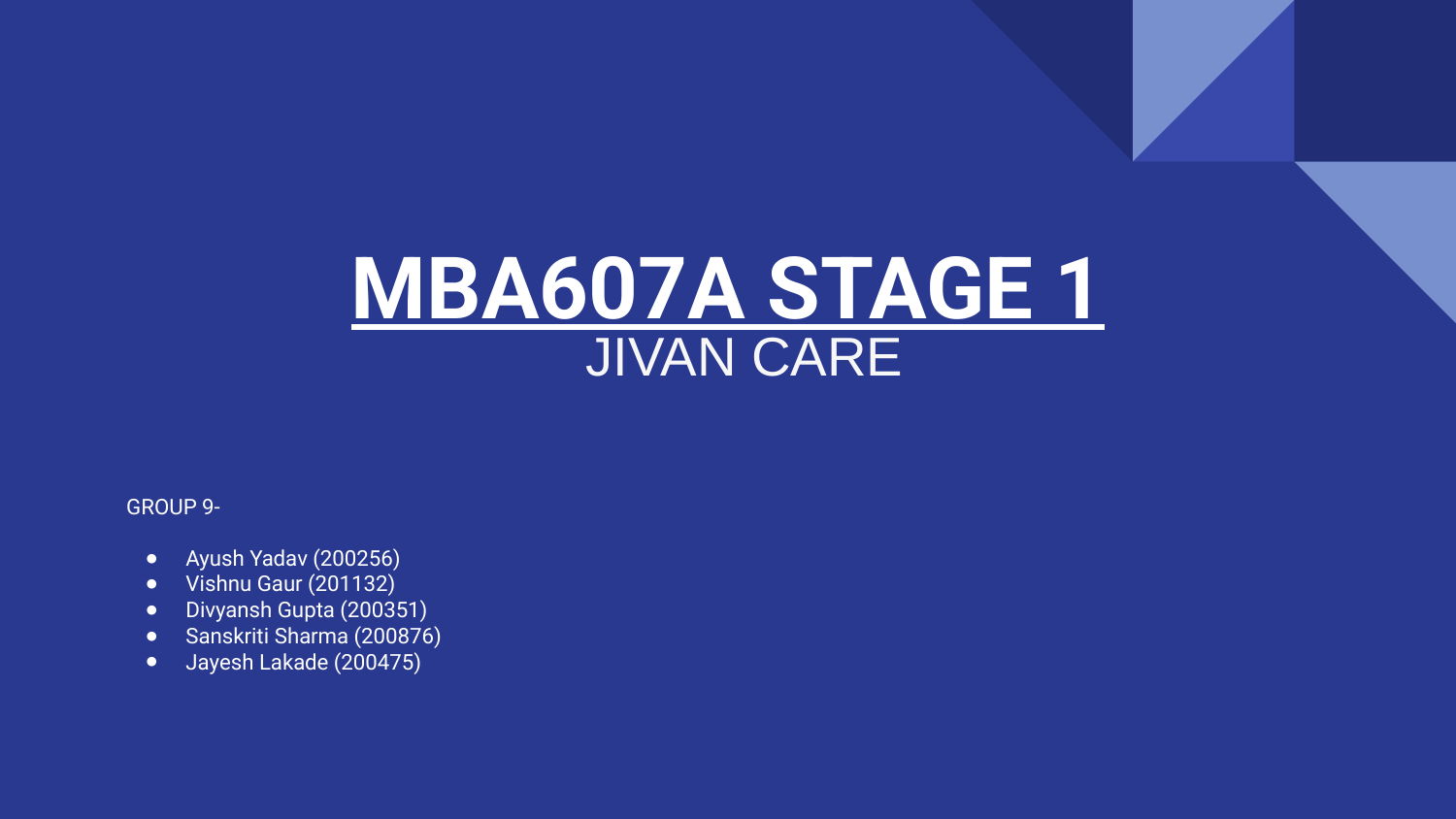

# MBA607A STAGE 1

JIVAN CARE

GROUP 9-

Ayush Yadav (200256)
Vishnu Gaur (201132)
Divyansh Gupta (200351)
Sanskriti Sharma (200876)
Jayesh Lakade (200475)